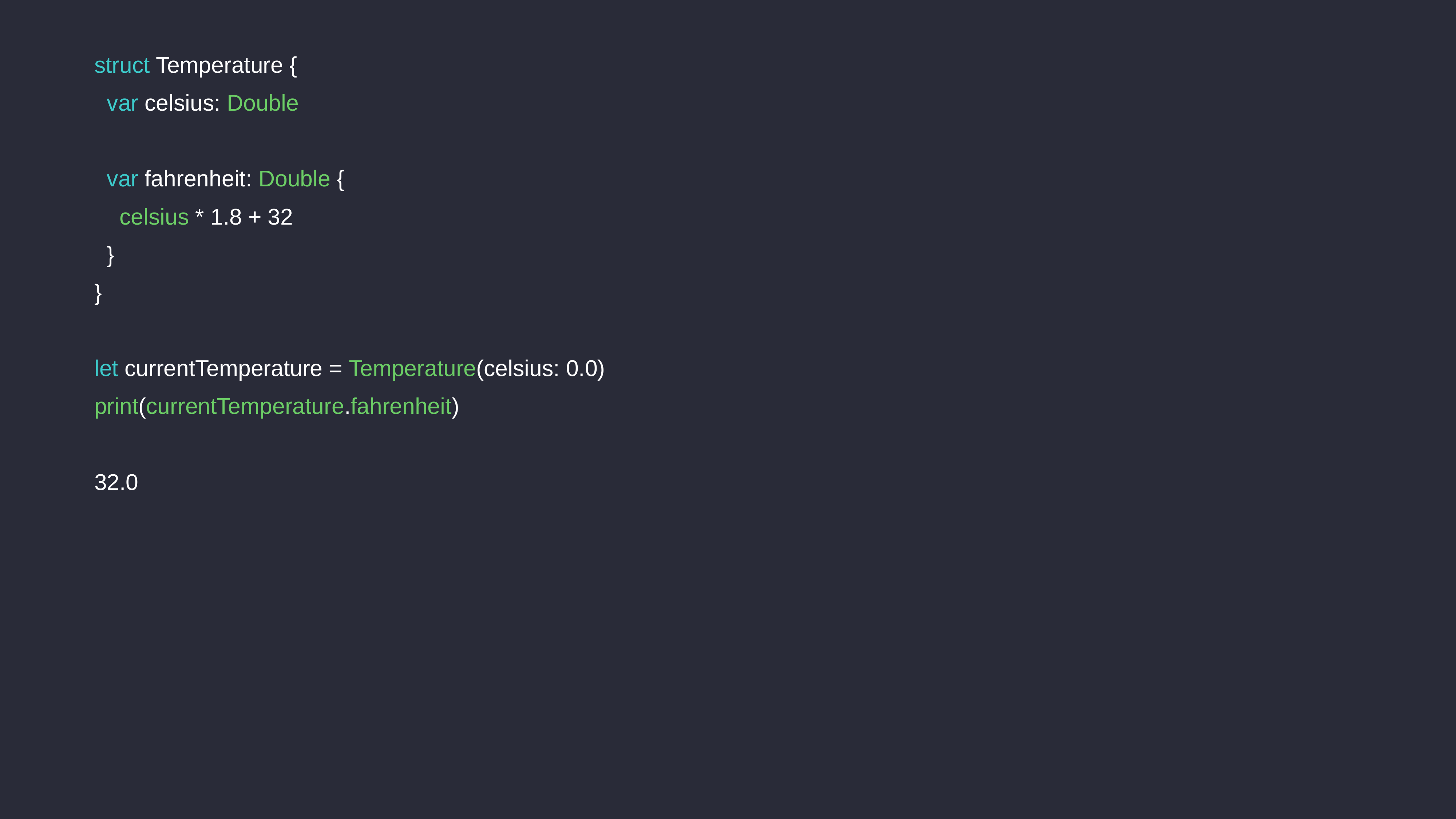

struct Temperature {
  var celsius: Double

  var fahrenheit: Double {
    celsius * 1.8 + 32
  }
}

let currentTemperature = Temperature(celsius: 0.0)
print(currentTemperature.fahrenheit)

32.0